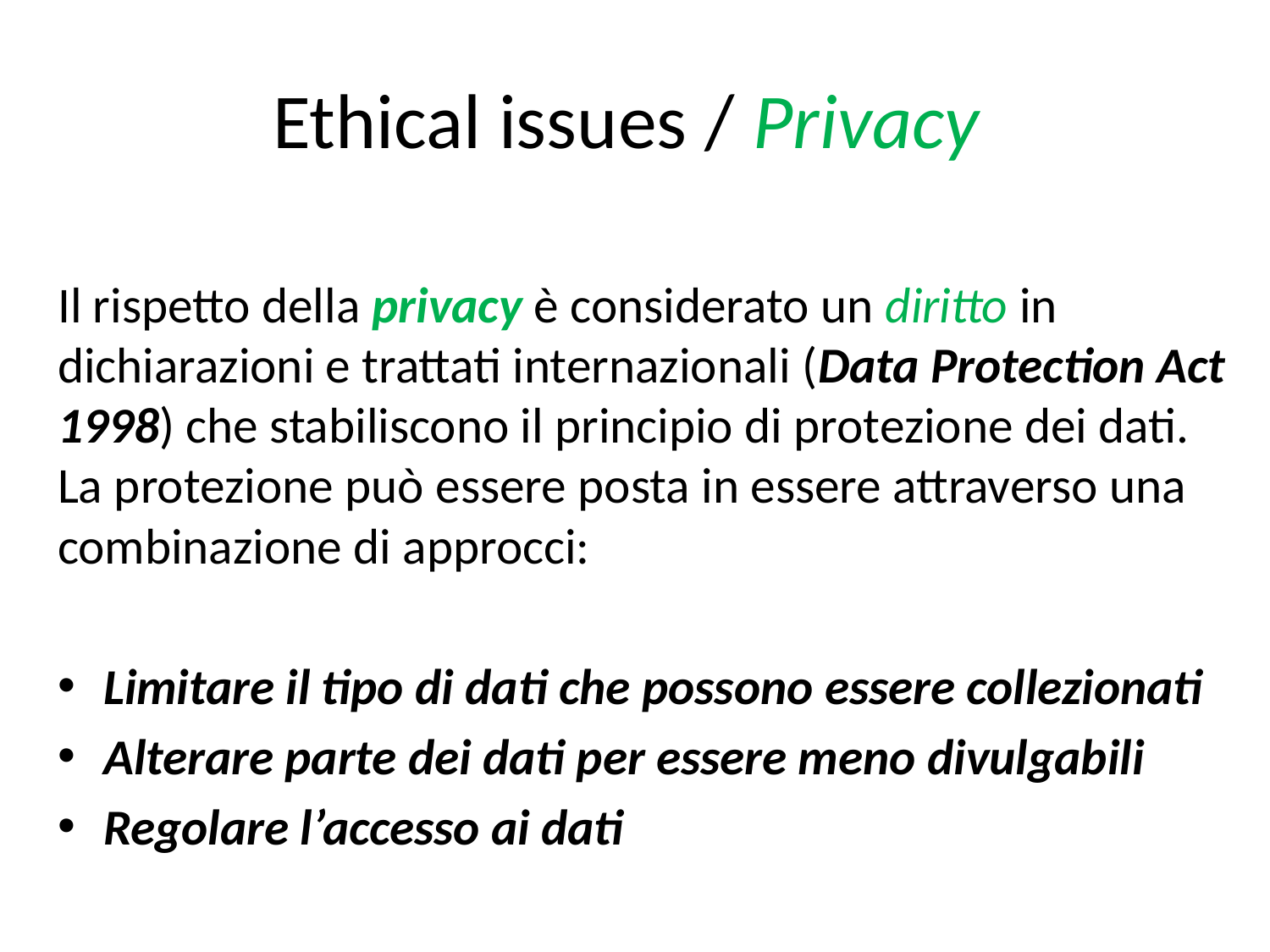

# Ethical issues / Privacy
Il rispetto della privacy è considerato un diritto in dichiarazioni e trattati internazionali (Data Protection Act 1998) che stabiliscono il principio di protezione dei dati. La protezione può essere posta in essere attraverso una combinazione di approcci:

Limitare il tipo di dati che possono essere collezionati
Alterare parte dei dati per essere meno divulgabili
Regolare l’accesso ai dati